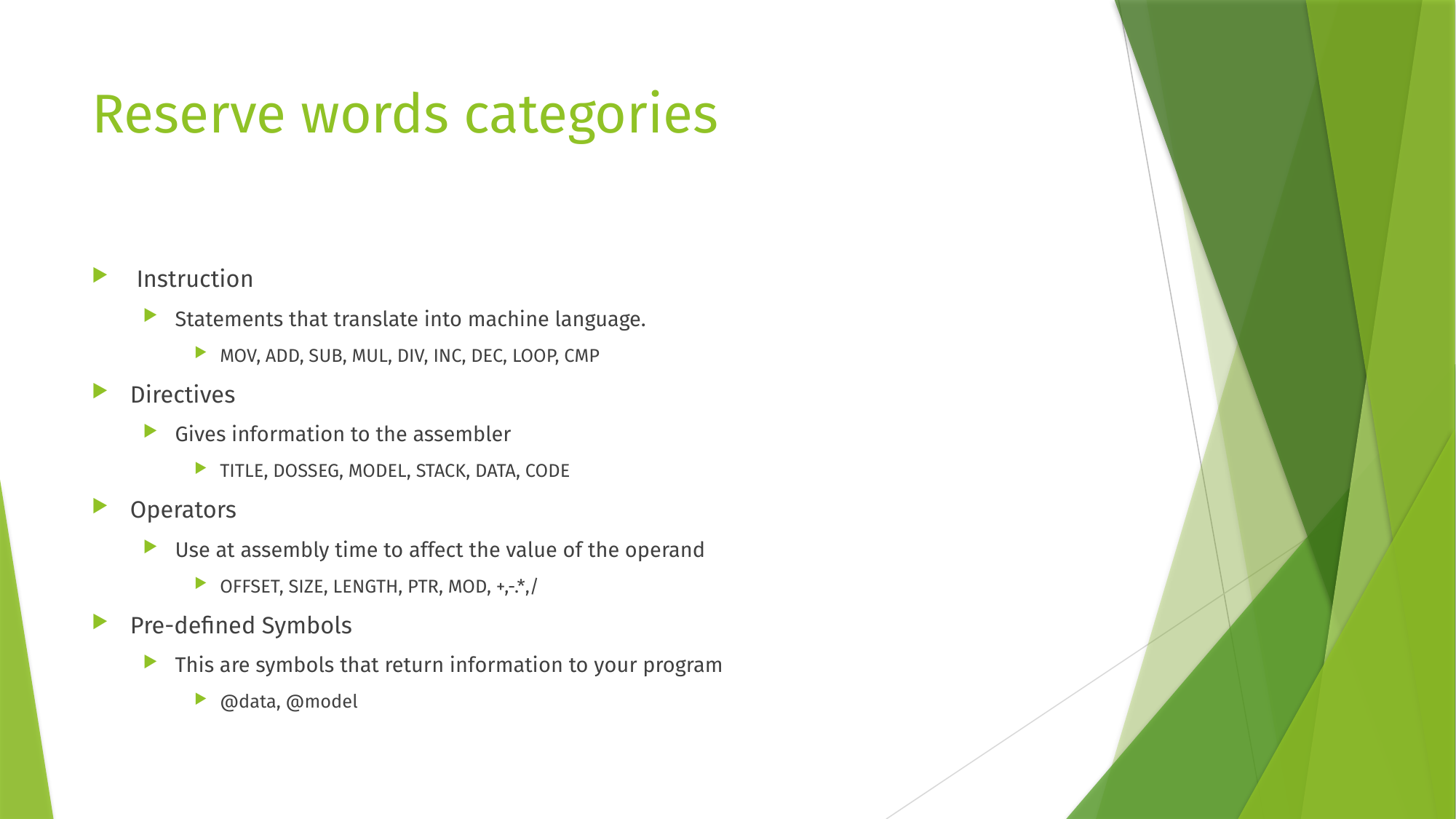

# Reserve words categories
 Instruction
Statements that translate into machine language.
MOV, ADD, SUB, MUL, DIV, INC, DEC, LOOP, CMP
Directives
Gives information to the assembler
TITLE, DOSSEG, MODEL, STACK, DATA, CODE
Operators
Use at assembly time to affect the value of the operand
OFFSET, SIZE, LENGTH, PTR, MOD, +,-.*,/
Pre-defined Symbols
This are symbols that return information to your program
@data, @model